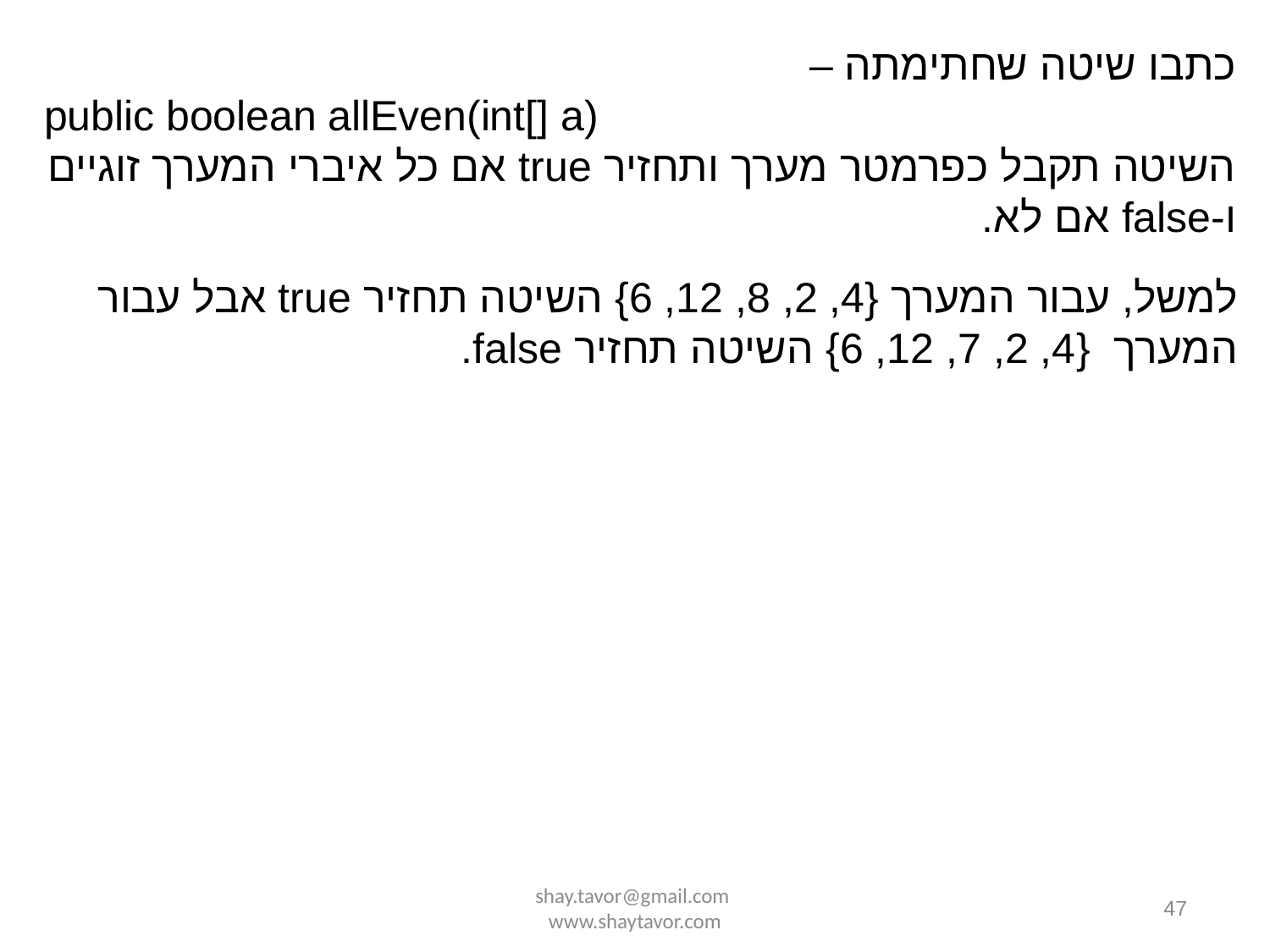

כתבו שיטה שחתימתה –
public boolean allEven(int[] a)
השיטה תקבל כפרמטר מערך ותחזיר true אם כל איברי המערך זוגיים ו-false אם לא.
למשל, עבור המערך {4, 2, 8, 12, 6} השיטה תחזיר true אבל עבור המערך  {4, 2, 7, 12, 6} השיטה תחזיר false.
shay.tavor@gmail.com  www.shaytavor.com
47